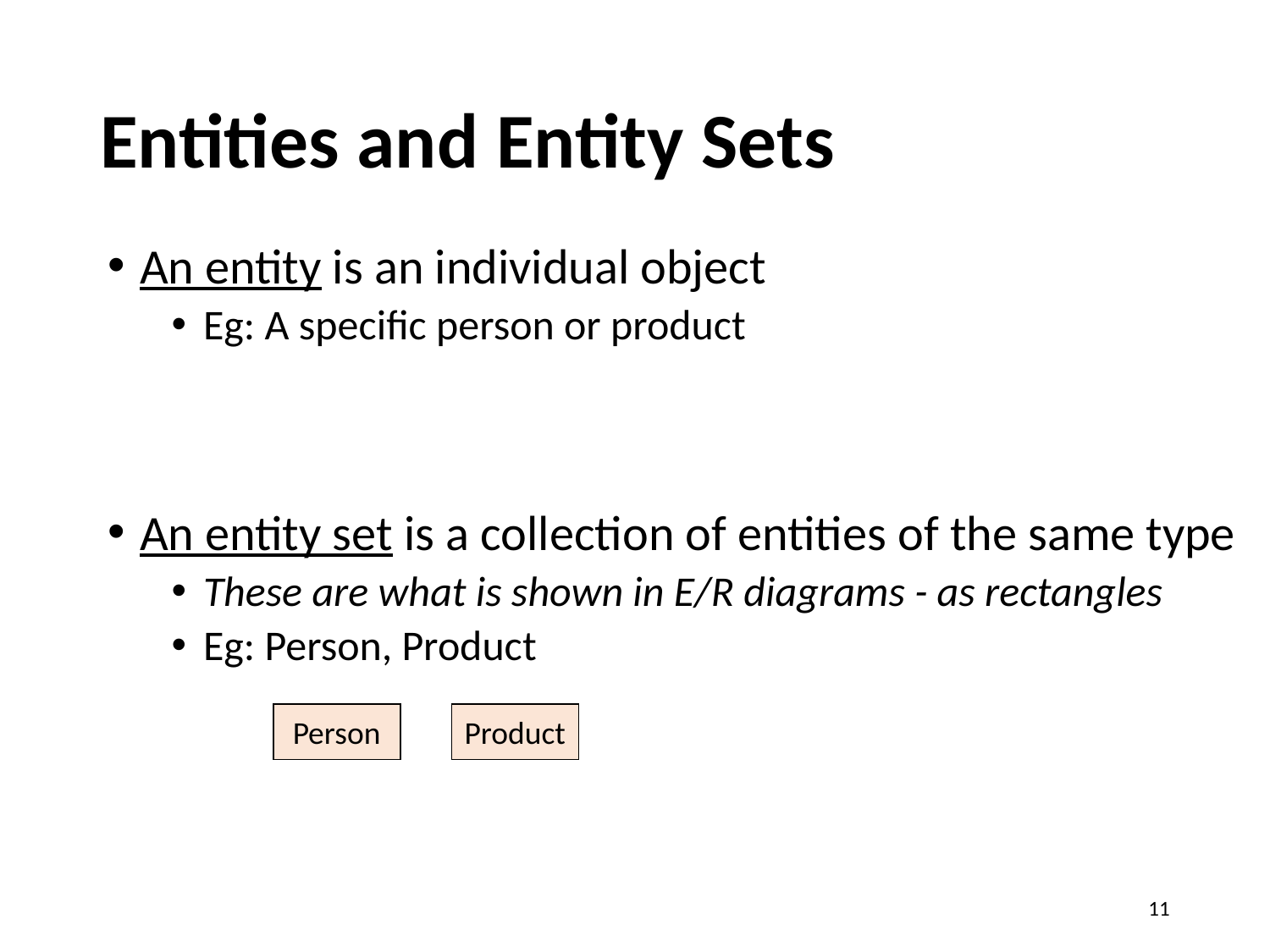

# Entities and Entity Sets
An entity is an individual object
Eg: A specific person or product

An entity set is a collection of entities of the same type
These are what is shown in E/R diagrams - as rectangles
Eg: Person, Product

Person
Product
11